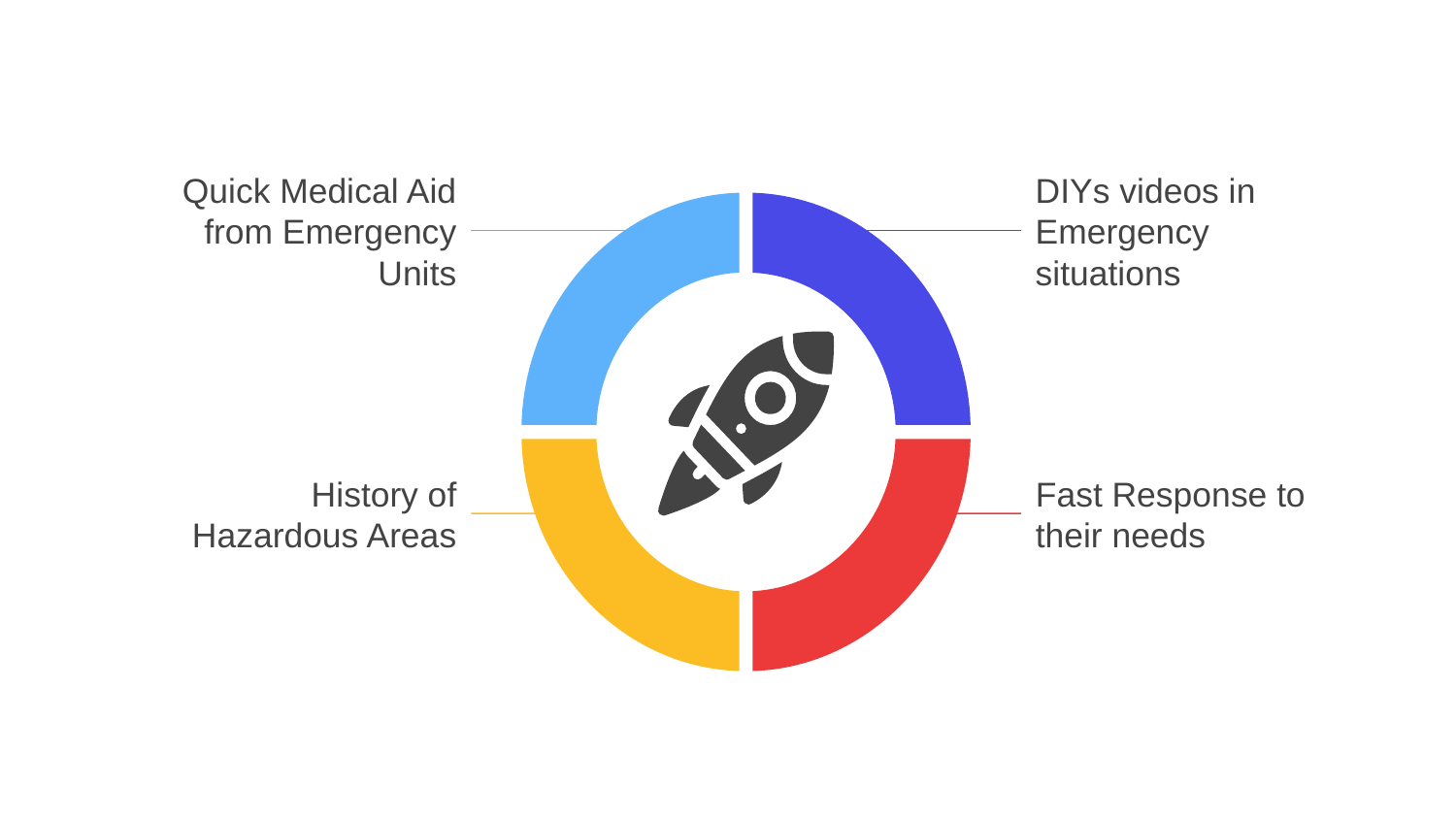

Quick Medical Aid from Emergency Units

DIYs videos in Emergency situations

History of Hazardous Areas

Fast Response to their needs